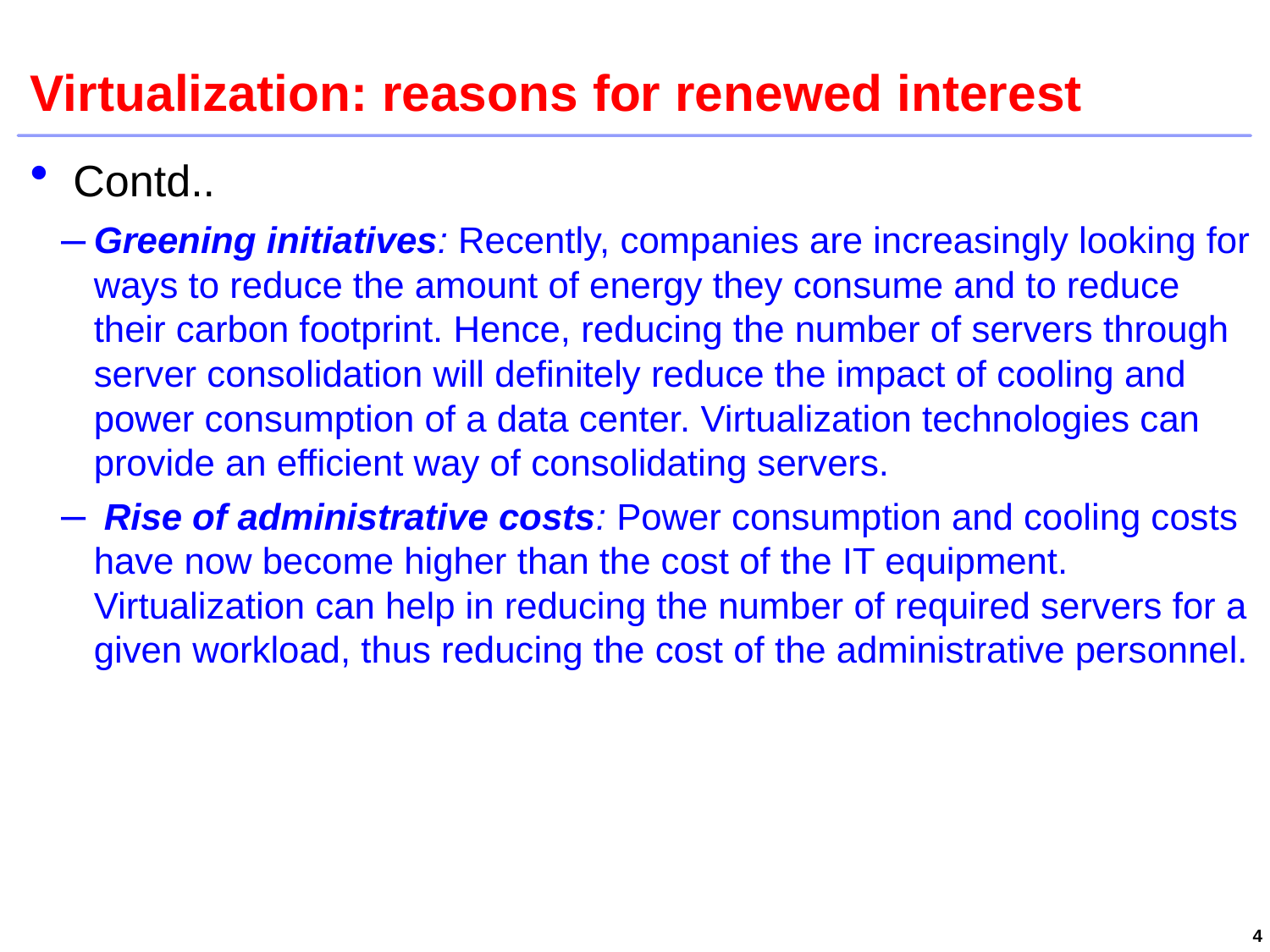

# Virtualization: reasons for renewed interest
 Contd..
Greening initiatives: Recently, companies are increasingly looking for ways to reduce the amount of energy they consume and to reduce their carbon footprint. Hence, reducing the number of servers through server consolidation will definitely reduce the impact of cooling and power consumption of a data center. Virtualization technologies can provide an efficient way of consolidating servers.
 Rise of administrative costs: Power consumption and cooling costs have now become higher than the cost of the IT equipment. Virtualization can help in reducing the number of required servers for a given workload, thus reducing the cost of the administrative personnel.
4